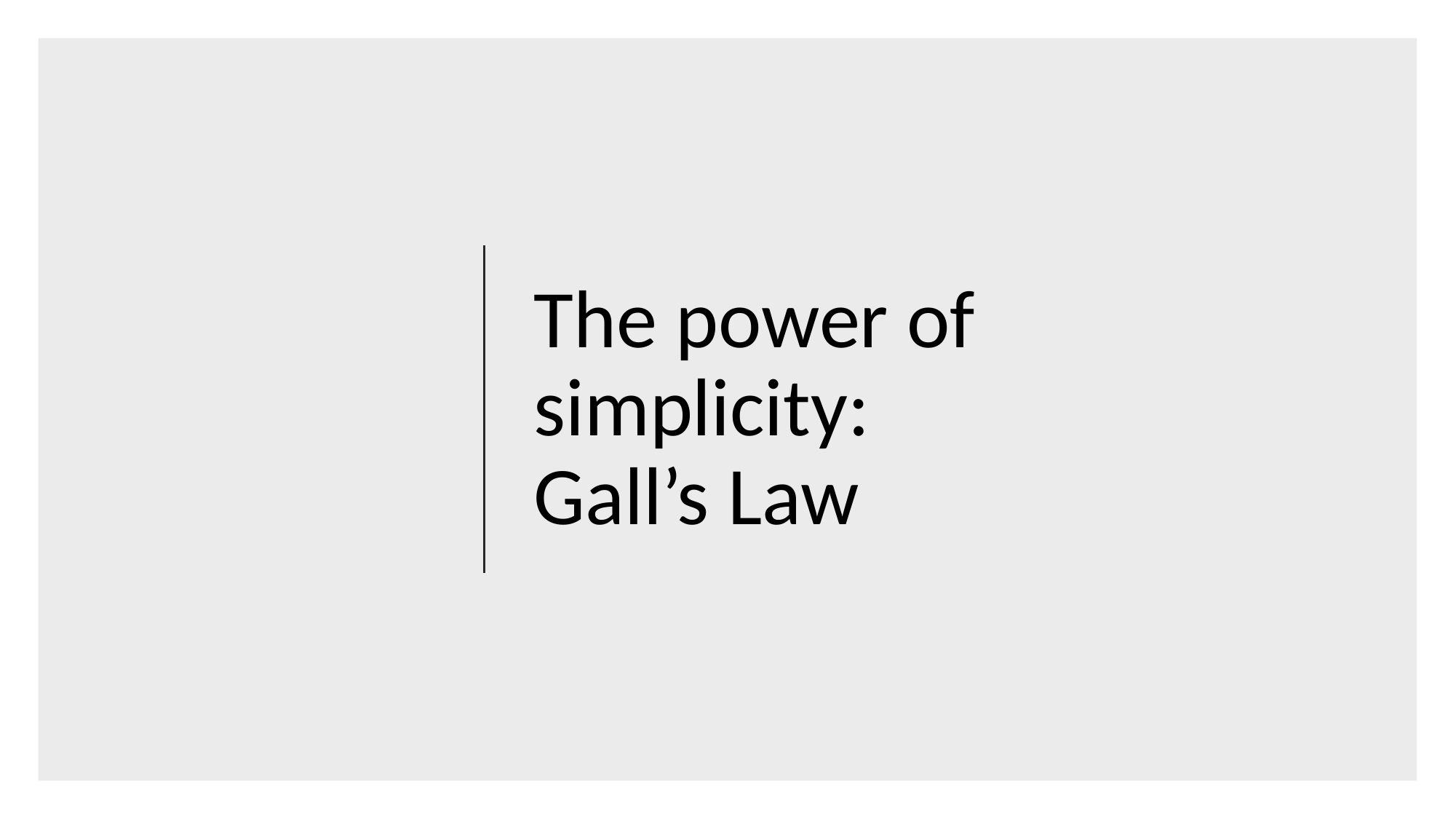

# The power of simplicity: Gall’s Law